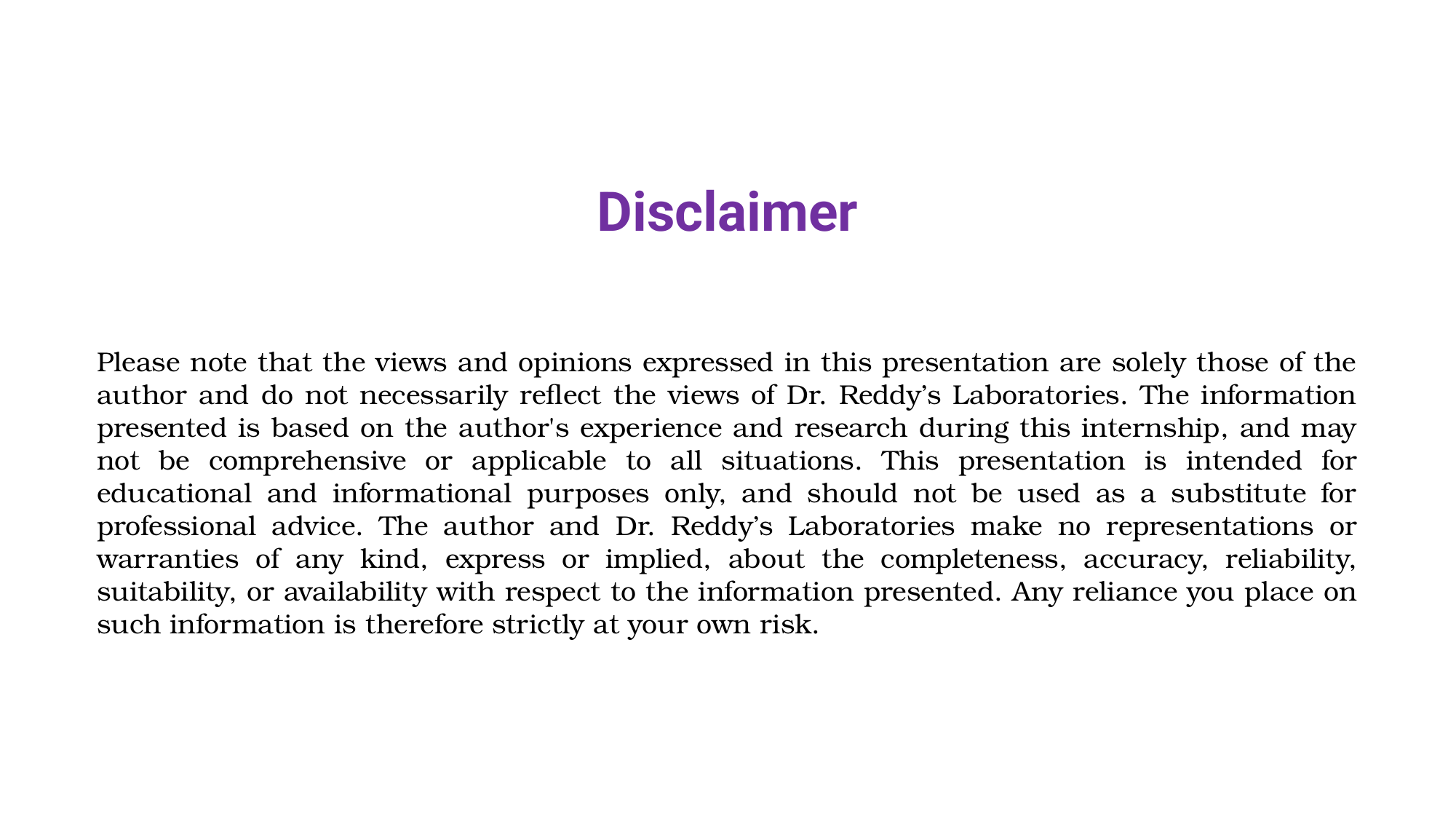

# Disclaimer
Please note that the views and opinions expressed in this presentation are solely those of the author and do not necessarily reflect the views of Dr. Reddy’s Laboratories. The information presented is based on the author's experience and research during this internship, and may not be comprehensive or applicable to all situations. This presentation is intended for educational and informational purposes only, and should not be used as a substitute for professional advice. The author and Dr. Reddy’s Laboratories make no representations or warranties of any kind, express or implied, about the completeness, accuracy, reliability, suitability, or availability with respect to the information presented. Any reliance you place on such information is therefore strictly at your own risk.